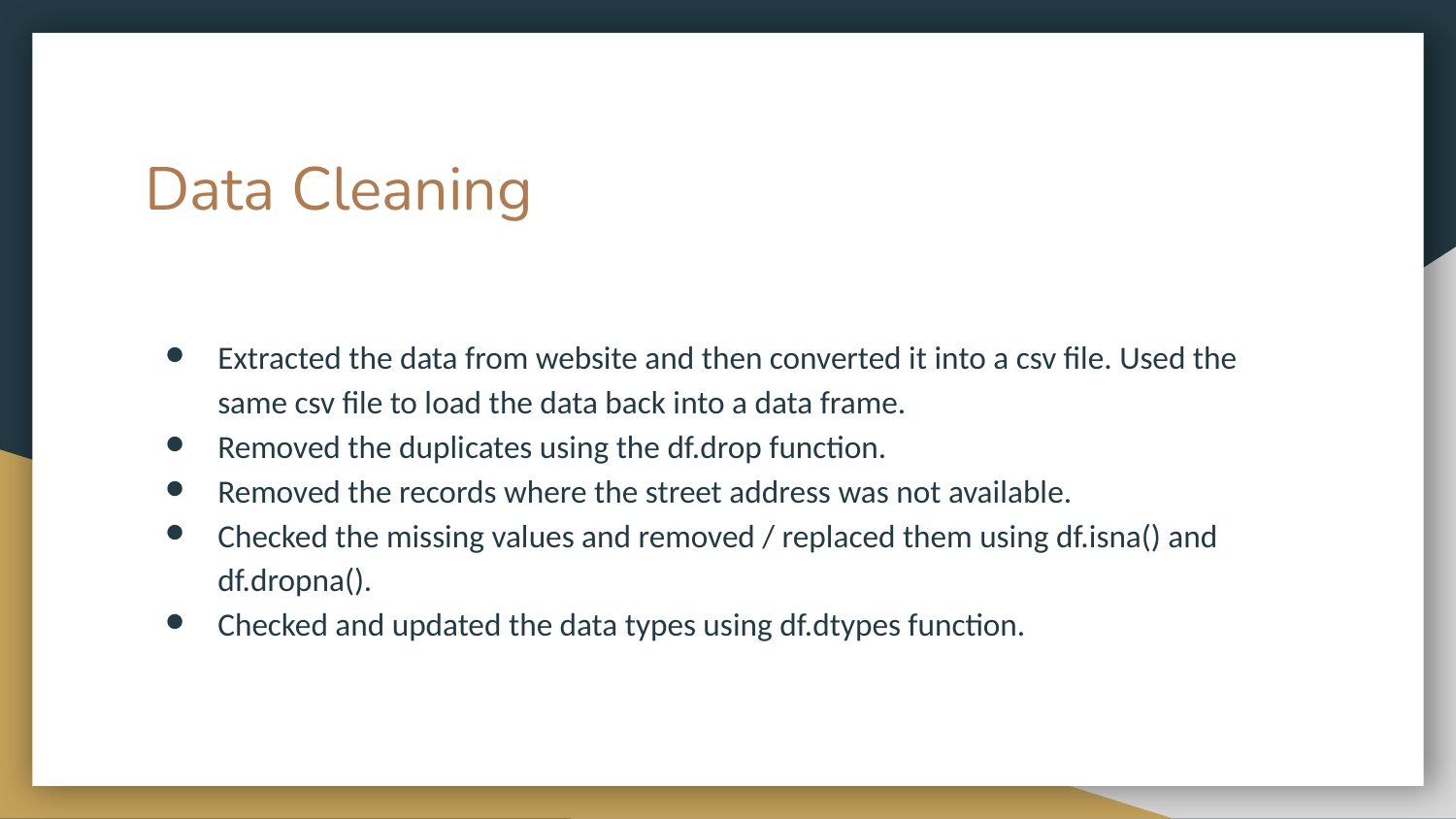

# Data Cleaning
Extracted the data from website and then converted it into a csv file. Used the same csv file to load the data back into a data frame.
Removed the duplicates using the df.drop function.
Removed the records where the street address was not available.
Checked the missing values and removed / replaced them using df.isna() and df.dropna().
Checked and updated the data types using df.dtypes function.